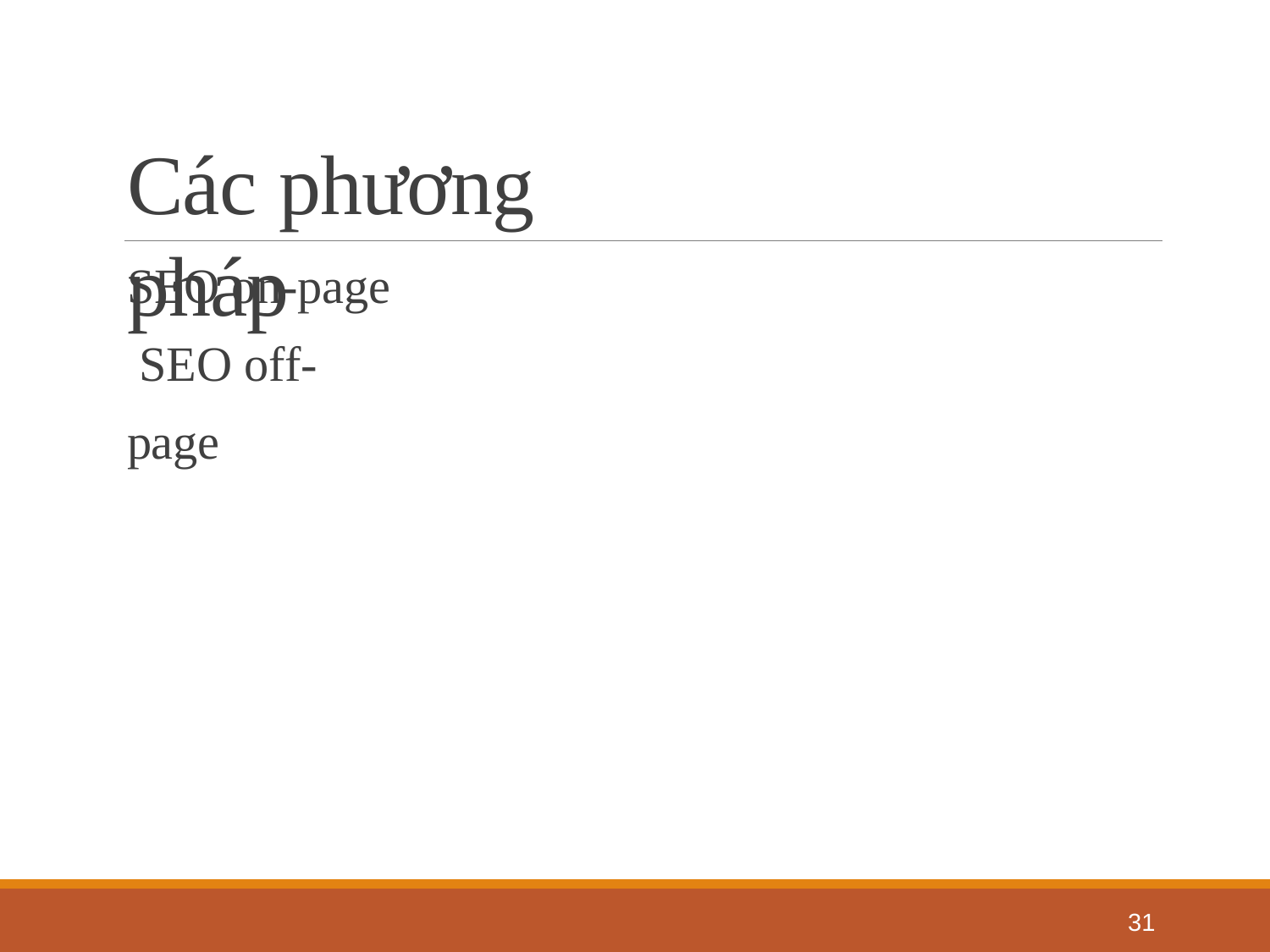

Các phương pháp
SEO on-page  SEO off-page

31